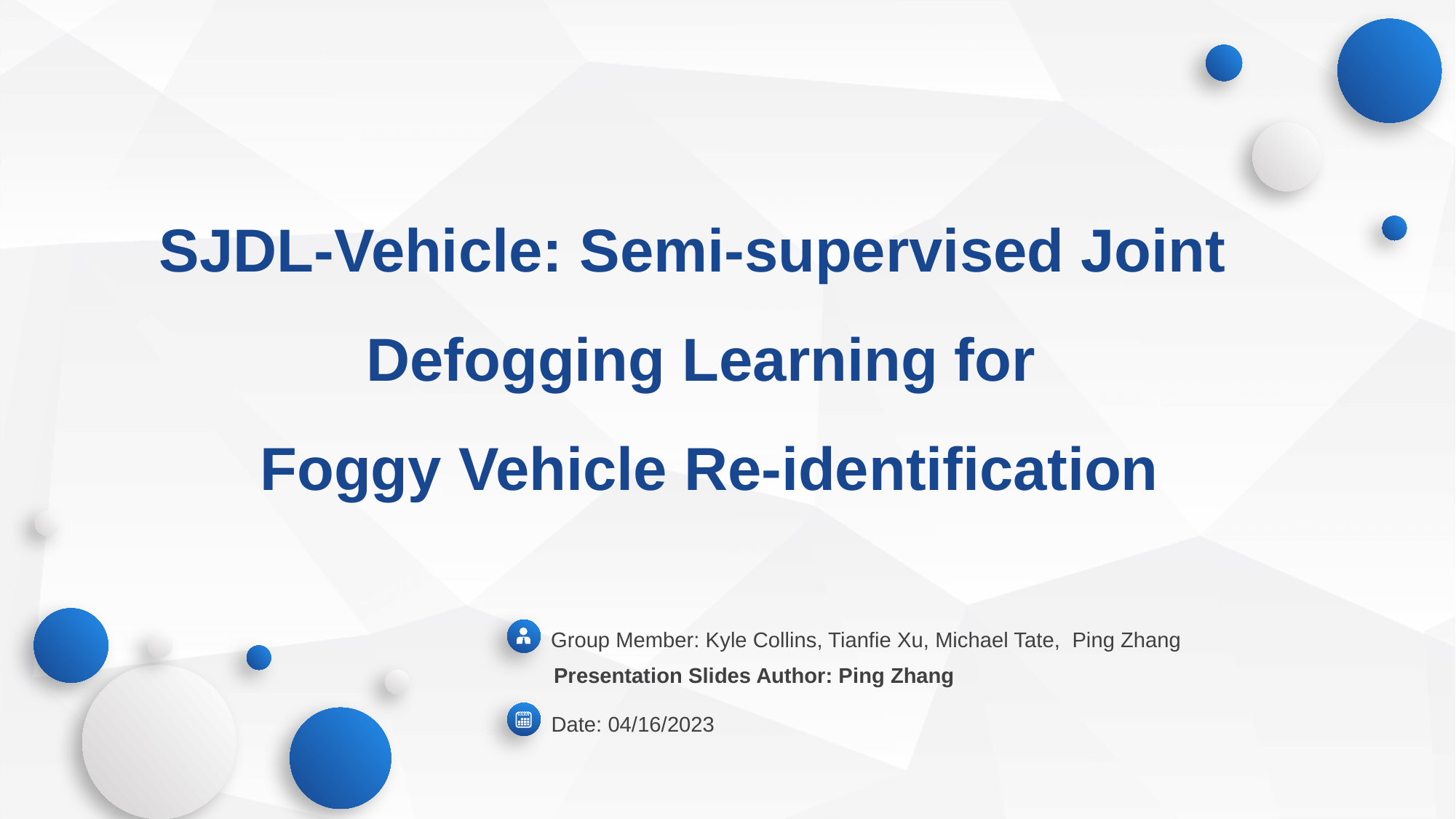

SJDL-Vehicle: Semi-supervised Joint
Defogging Learning for
 Foggy Vehicle Re-identification

Group Member: Kyle Collins, Tianfie Xu, Michael Tate,  Ping Zhang

Presentation Slides Author: Ping Zhang

Date: 04/16/2023